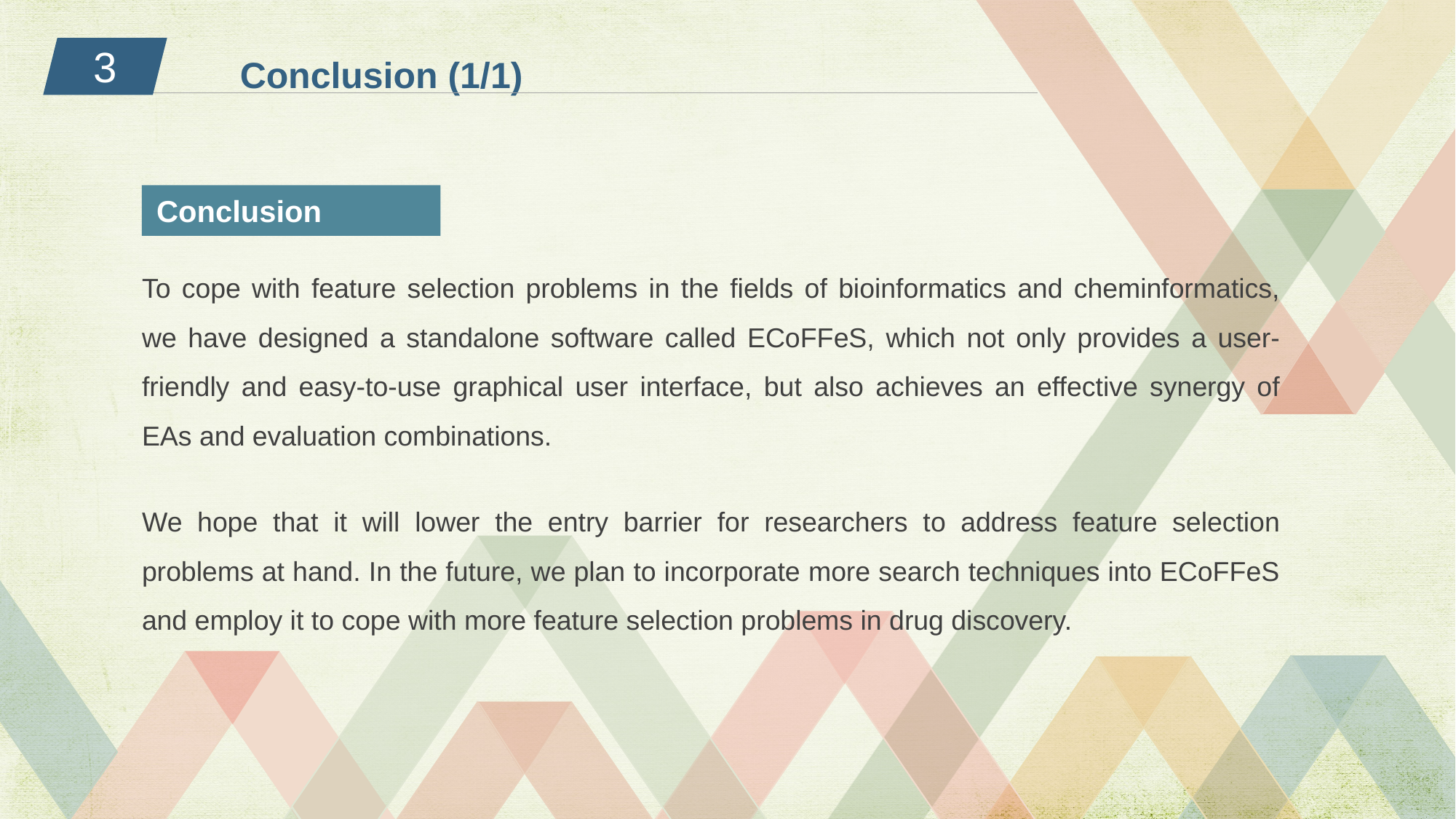

Conclusion (1/1)
3

Conclusion

To cope with feature selection problems in the fields of bioinformatics and cheminformatics, we have designed a standalone software called ECoFFeS, which not only provides a user-friendly and easy-to-use graphical user interface, but also achieves an effective synergy of EAs and evaluation combinations.

We hope that it will lower the entry barrier for researchers to address feature selection problems at hand. In the future, we plan to incorporate more search techniques into ECoFFeS and employ it to cope with more feature selection problems in drug discovery.